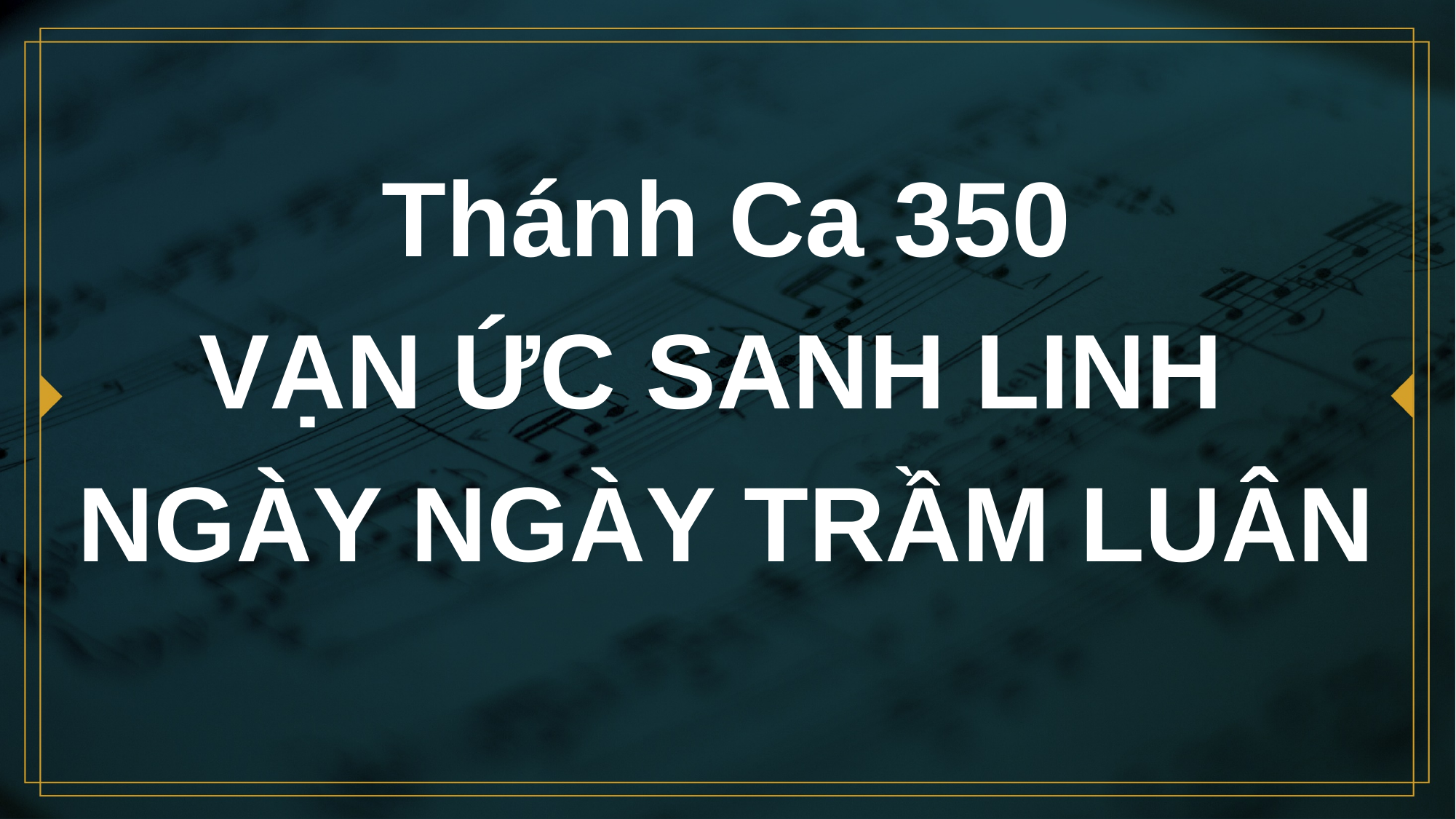

# Thánh Ca 350 VẠN ỨC SANH LINH NGÀY NGÀY TRẦM LUÂN